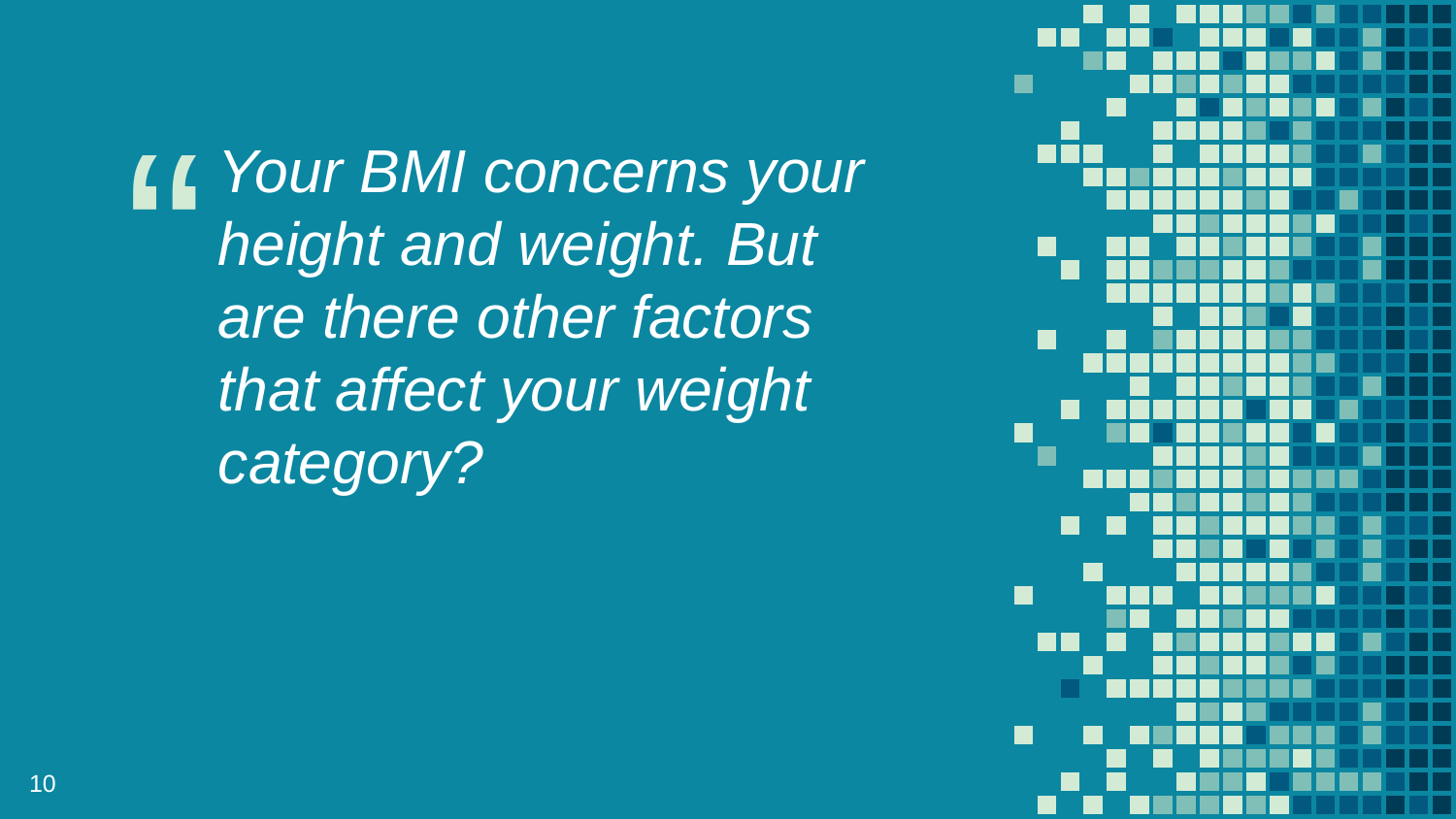

Your BMI concerns your height and weight. But are there other factors that affect your weight category?
10